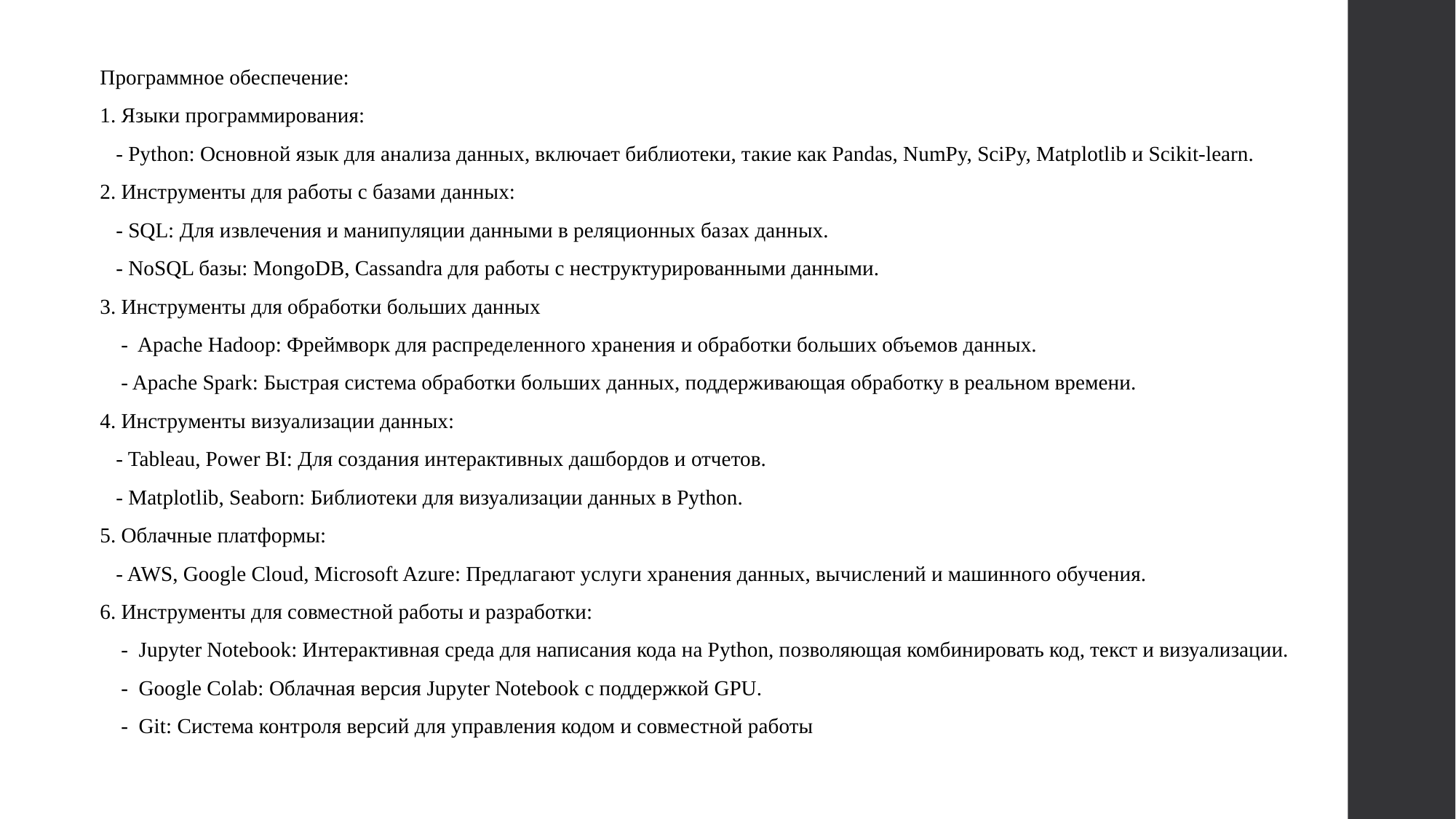

Программное обеспечение:
1. Языки программирования:
   - Python: Основной язык для анализа данных, включает библиотеки, такие как Pandas, NumPy, SciPy, Matplotlib и Scikit-learn.
2. Инструменты для работы с базами данных:
   - SQL: Для извлечения и манипуляции данными в реляционных базах данных.
   - NoSQL базы: MongoDB, Cassandra для работы с неструктурированными данными.
3. Инструменты для обработки больших данных
    -  Apache Hadoop: Фреймворк для распределенного хранения и обработки больших объемов данных.
    - Apache Spark: Быстрая система обработки больших данных, поддерживающая обработку в реальном времени.
4. Инструменты визуализации данных:
   - Tableau, Power BI: Для создания интерактивных дашбордов и отчетов.
   - Matplotlib, Seaborn: Библиотеки для визуализации данных в Python.
5. Облачные платформы:
   - AWS, Google Cloud, Microsoft Azure: Предлагают услуги хранения данных, вычислений и машинного обучения.
6. Инструменты для совместной работы и разработки:
    -  Jupyter Notebook: Интерактивная среда для написания кода на Python, позволяющая комбинировать код, текст и визуализации.
    -  Google Colab: Облачная версия Jupyter Notebook с поддержкой GPU.
    -  Git: Система контроля версий для управления кодом и совместной работы